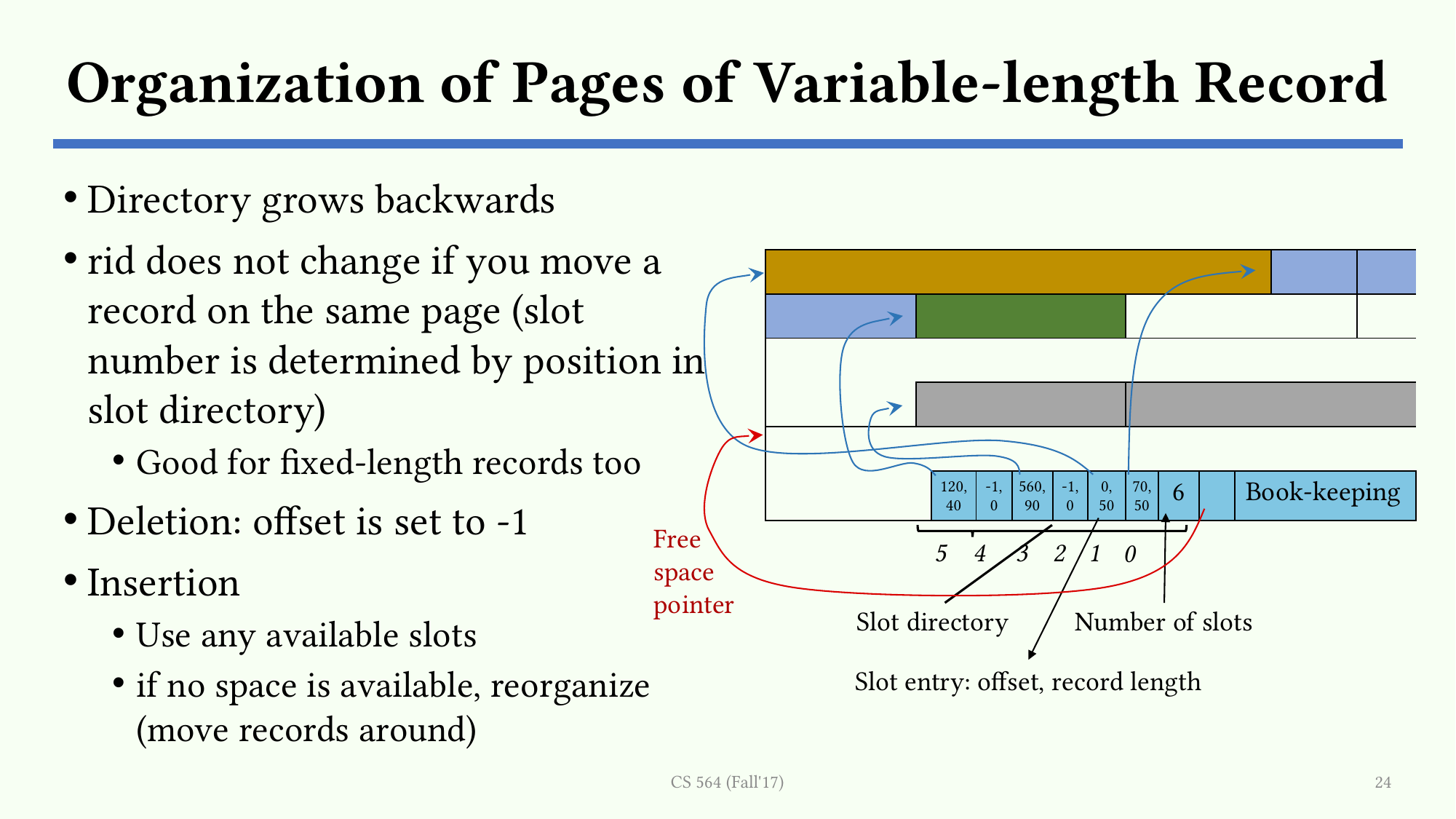

# Organization of Pages of Variable-length Record
Directory grows backwards
rid does not change if you move a record on the same page (slot number is determined by position in slot directory)
Good for fixed-length records too
Deletion: offset is set to -1
Insertion
Use any available slots
if no space is available, reorganize (move records around)
|  |  |  |  |  |  |  |  |  |  |  |  |  |  |  |  |  |  |  |
| --- | --- | --- | --- | --- | --- | --- | --- | --- | --- | --- | --- | --- | --- | --- | --- | --- | --- | --- |
|  |  |  |  |  |  |  |  |  |  |  |  |  |  |  |  |  |  |  |
|  |  |  |  |  |  |  |  |  |  |  |  |  |  |  |  |  |  |  |
|  |  |  |  |  |  |  |  |  |  |  |  |  |  |  |  |  |  |  |
|  |  |  |  |  |  |  |  |  |  |  |  |  |  |  |  |  |  |  |
|  |  |  |  |  |  |  | 120, 40 | -1, 0 | 560, 90 | -1, 0 | 0, 50 | 70, 50 | 6 |  | Book-keeping |  |  |  |

Free
space
pointer
4
5
2
1
3
0
Slot directory
Number of slots
Slot entry: offset, record length
CS 564 (Fall'17)
24